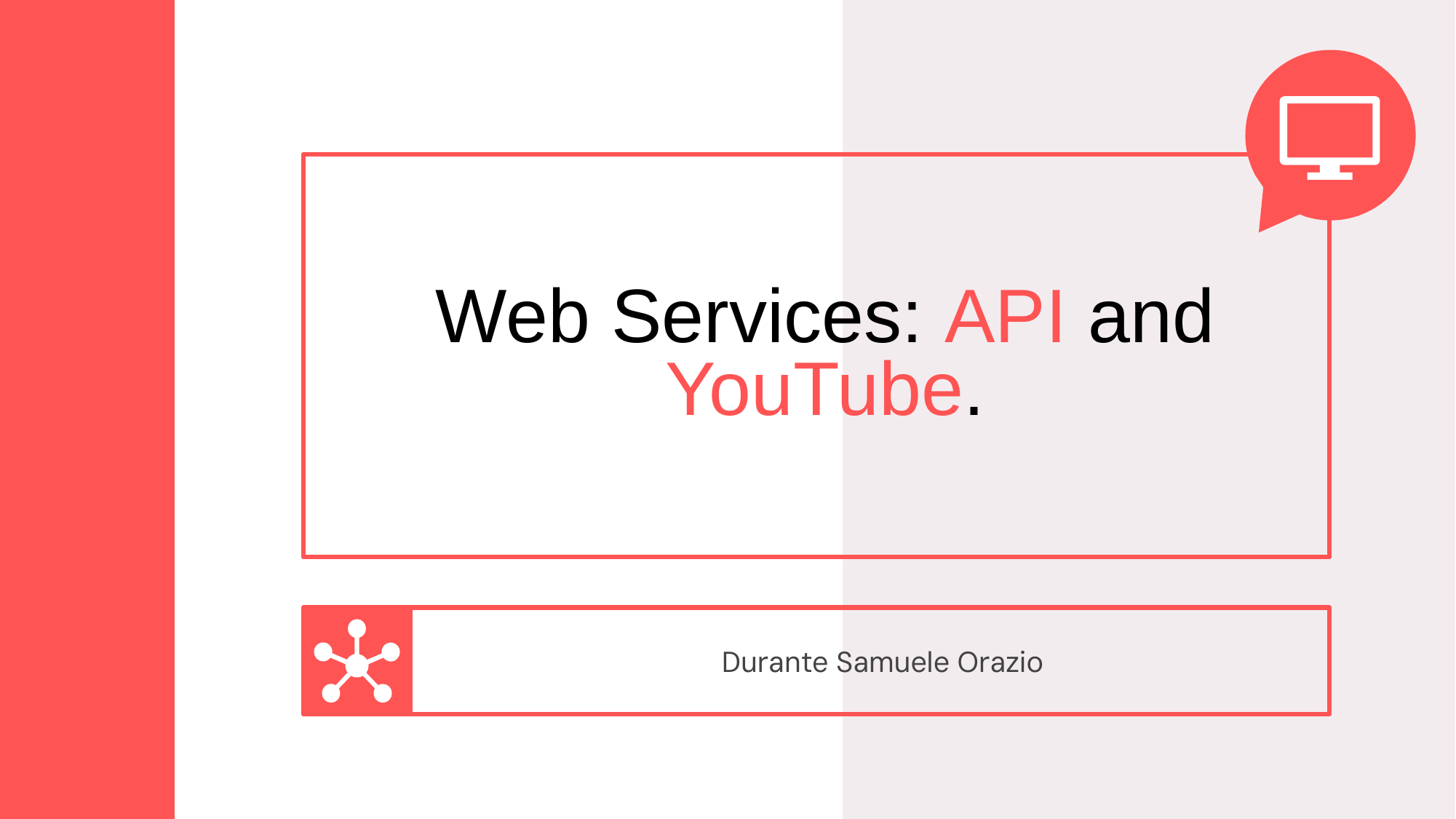

# Web Services: API and YouTube.
Durante Samuele Orazio